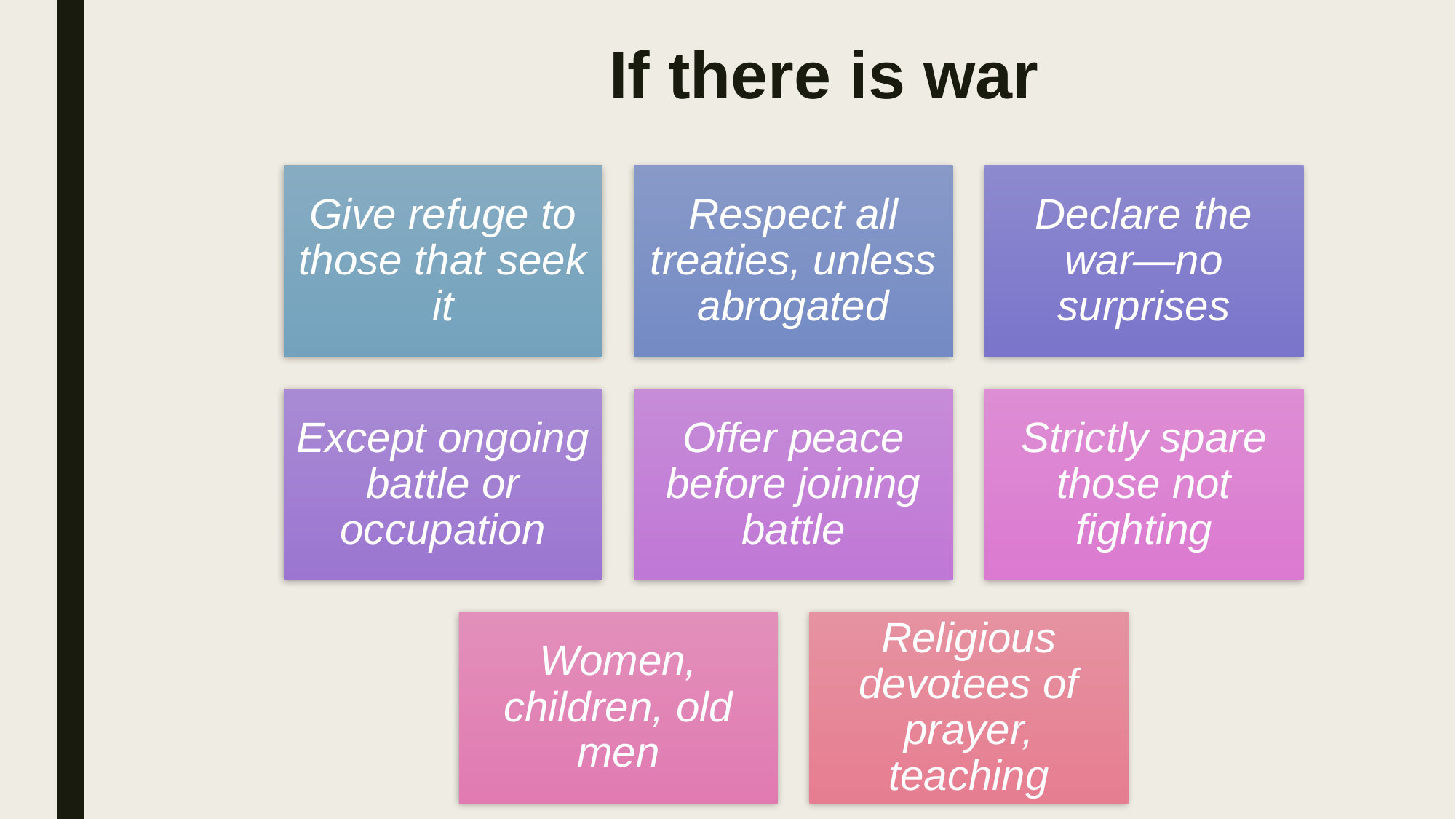

# If there is war
Give refuge to those that seek it
Respect all treaties, unless abrogated
Declare the war—no surprises
Except ongoing battle or occupation
Offer peace before joining battle
Strictly spare those not fighting
Women, children, old men
Religious devotees of prayer, teaching